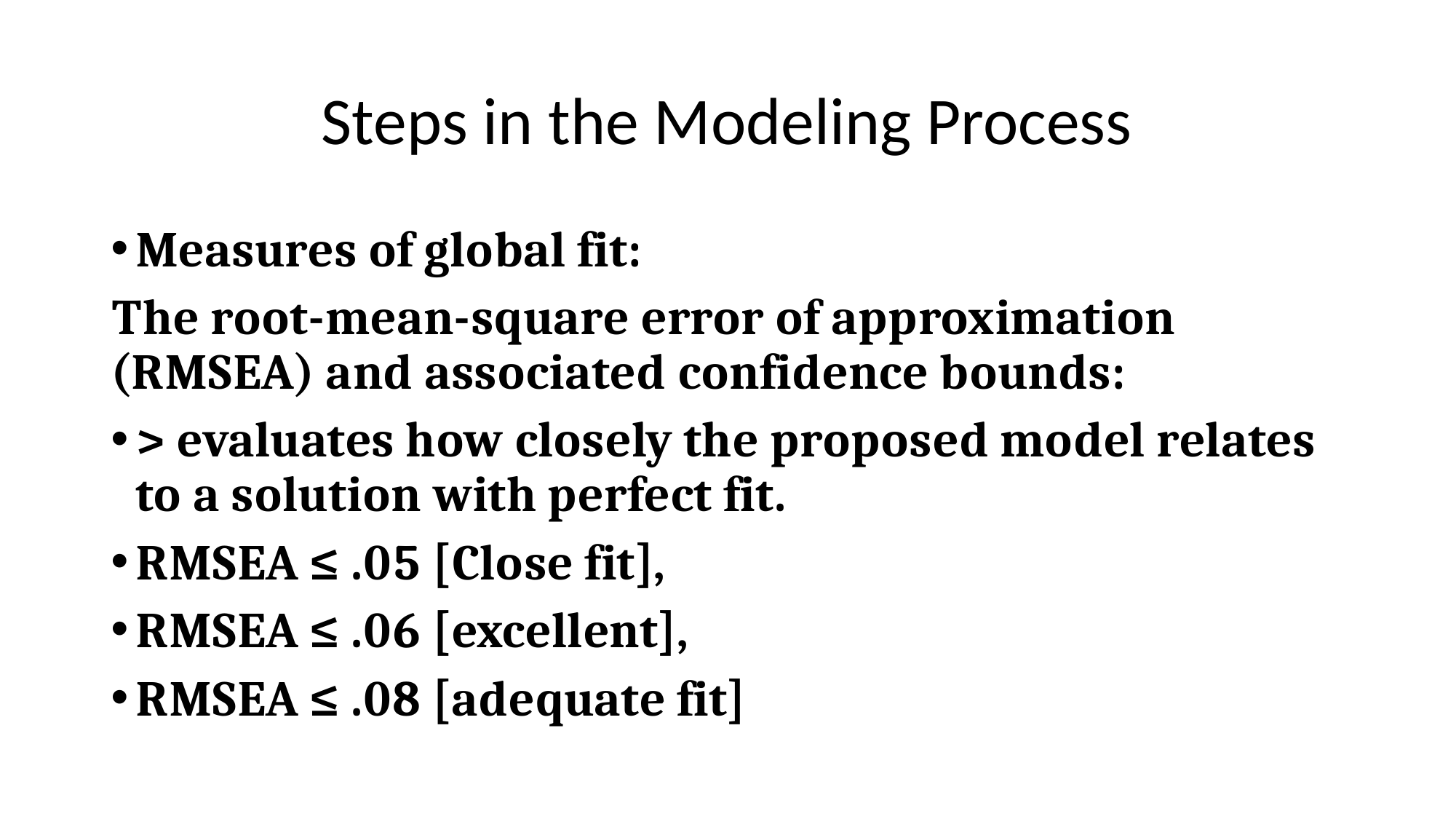

# Steps in the Modeling Process
Measures of global fit:
The root-mean-square error of approximation (RMSEA) and associated confidence bounds:
> evaluates how closely the proposed model relates to a solution with perfect fit.
RMSEA ≤ .05 [Close fit],
RMSEA ≤ .06 [excellent],
RMSEA ≤ .08 [adequate fit]